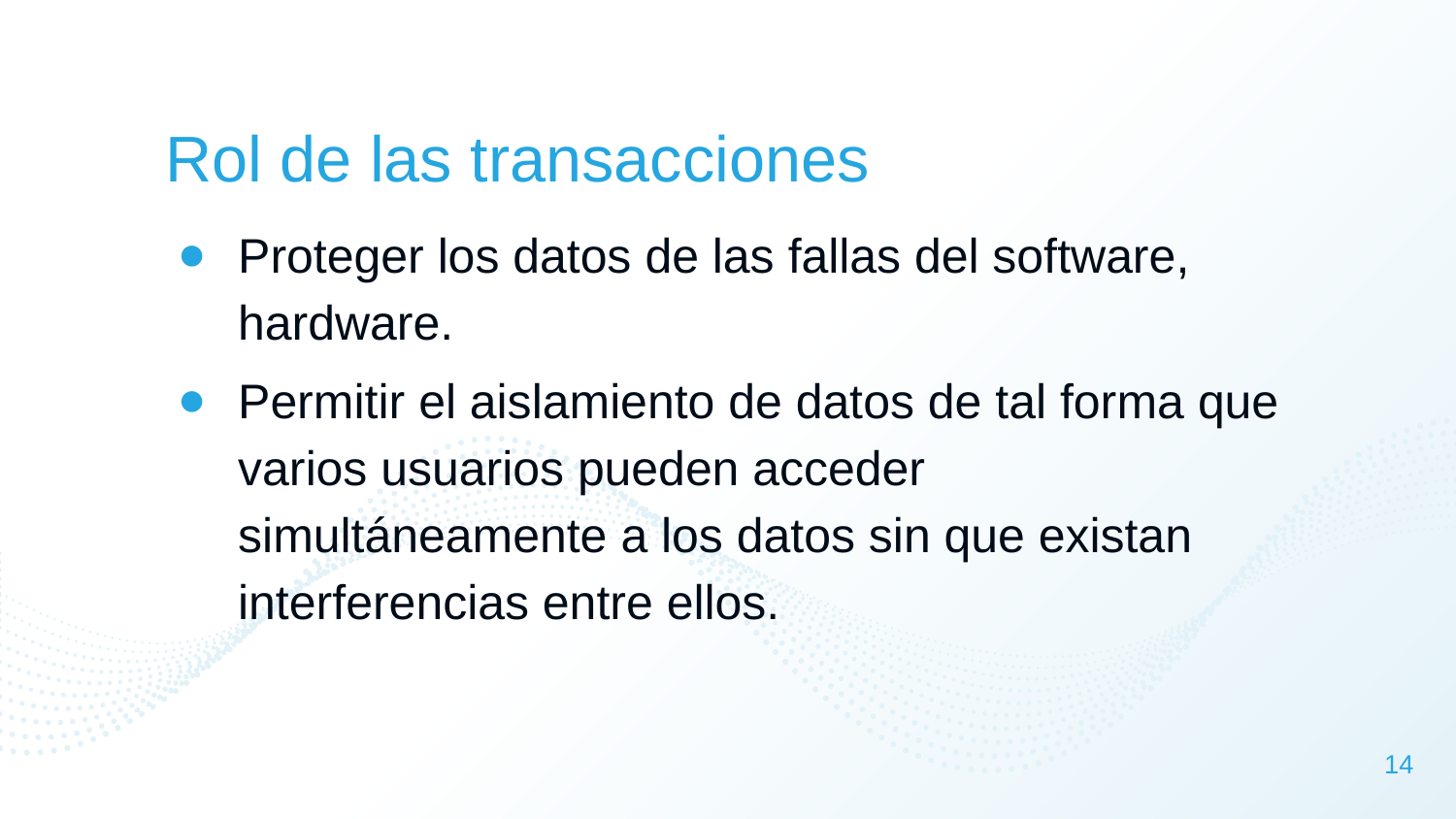

# Rol de las transacciones
Proteger los datos de las fallas del software, hardware.
Permitir el aislamiento de datos de tal forma que varios usuarios pueden acceder simultáneamente a los datos sin que existan interferencias entre ellos.
14